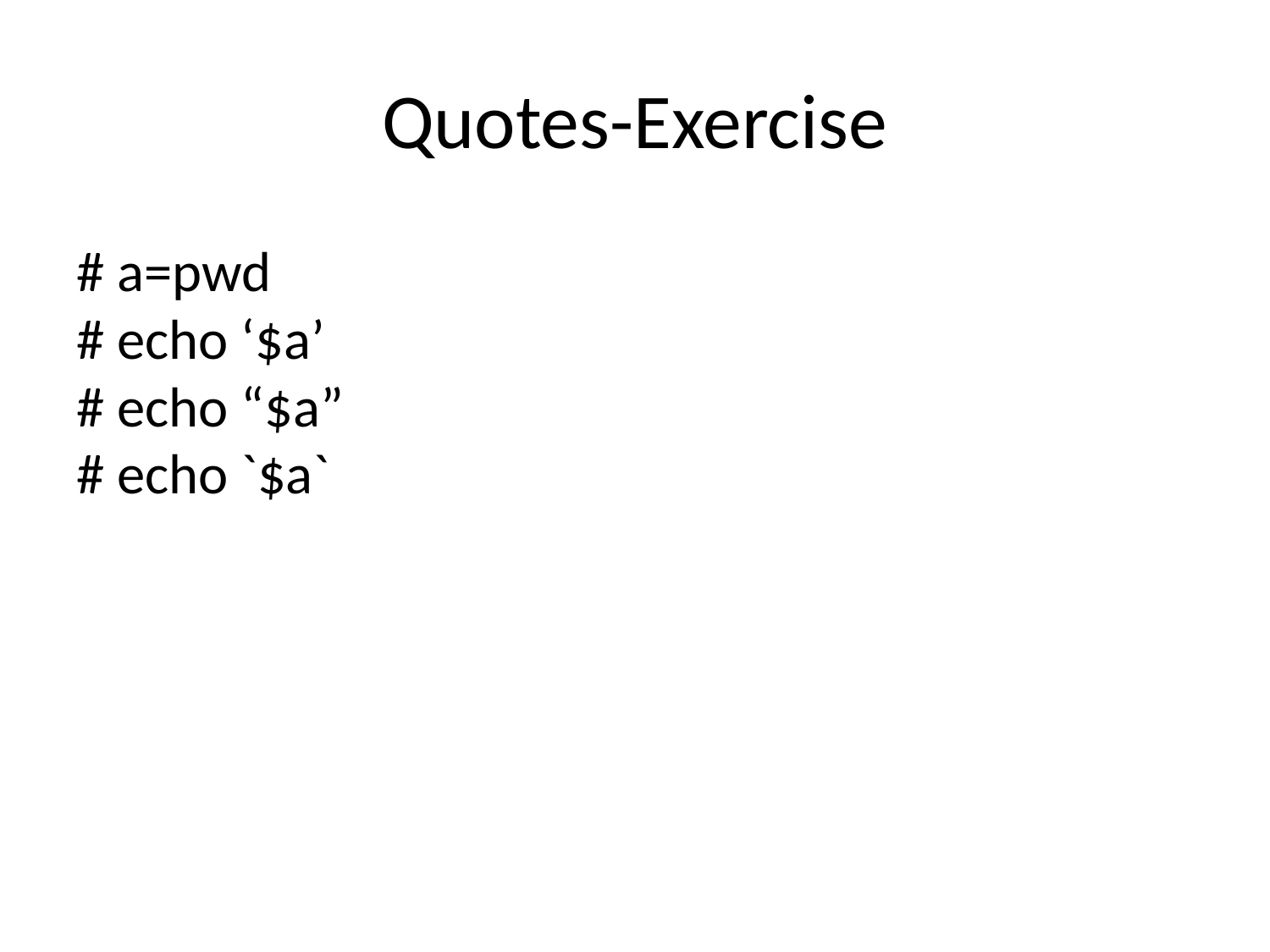

# Quotes-Exercise
# a=pwd
# echo ‘$a’
# echo “$a”
# echo `$a`